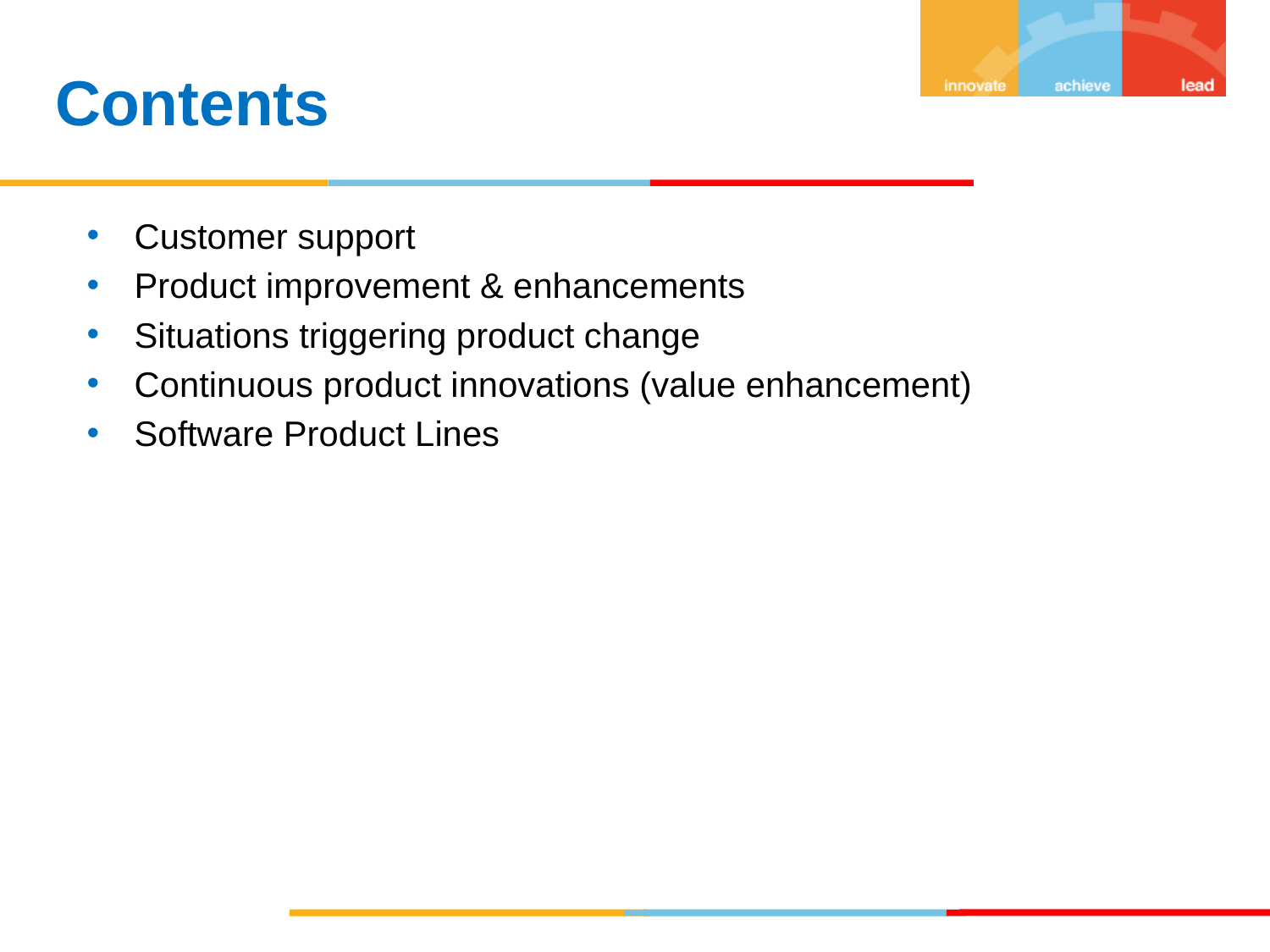

Contents
Customer support
Product improvement & enhancements
Situations triggering product change
Continuous product innovations (value enhancement)
Software Product Lines